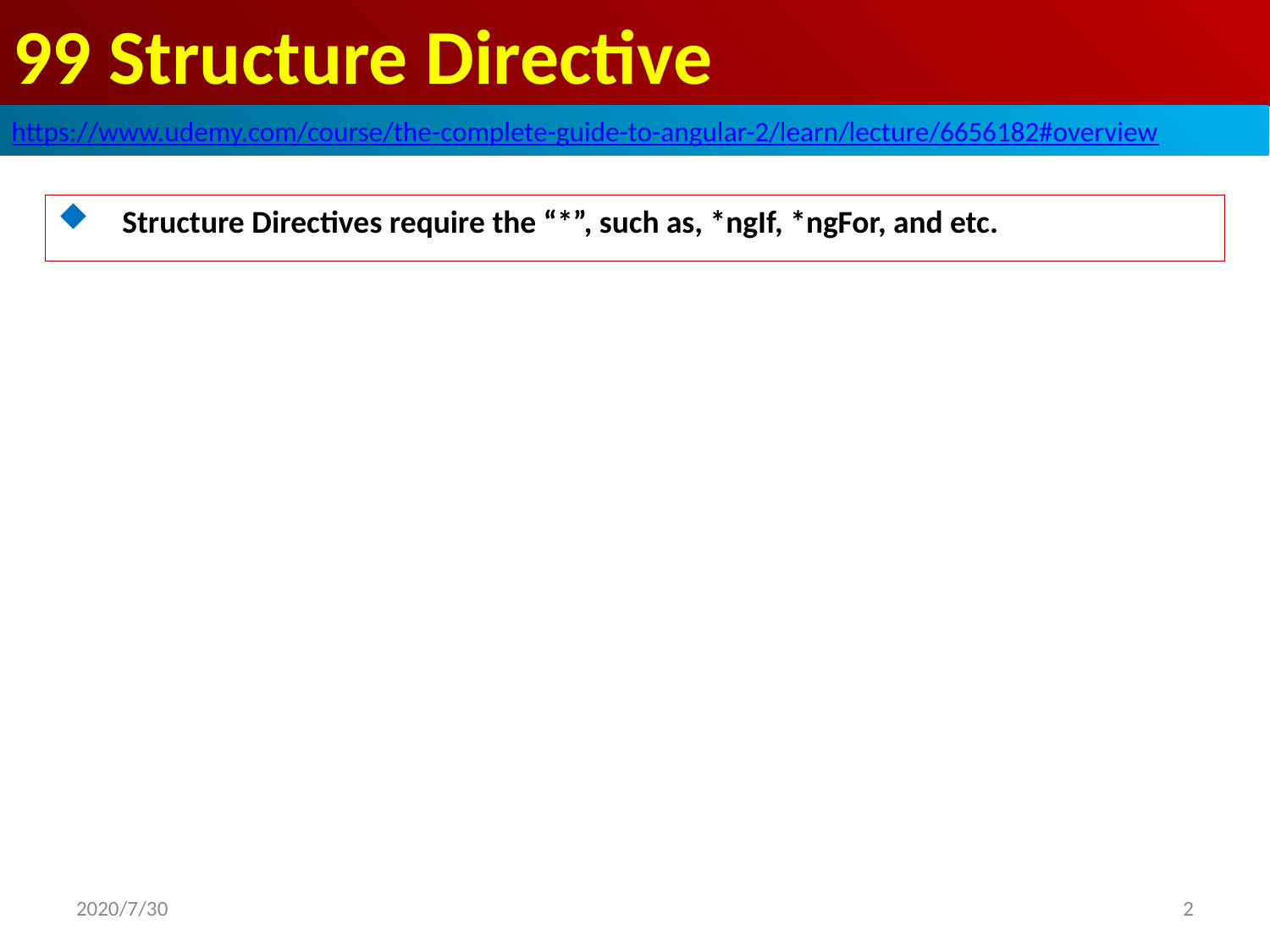

# 99 Structure Directive
https://www.udemy.com/course/the-complete-guide-to-angular-2/learn/lecture/6656182#overview
Structure Directives require the “*”, such as, *ngIf, *ngFor, and etc.
2
2020/7/30